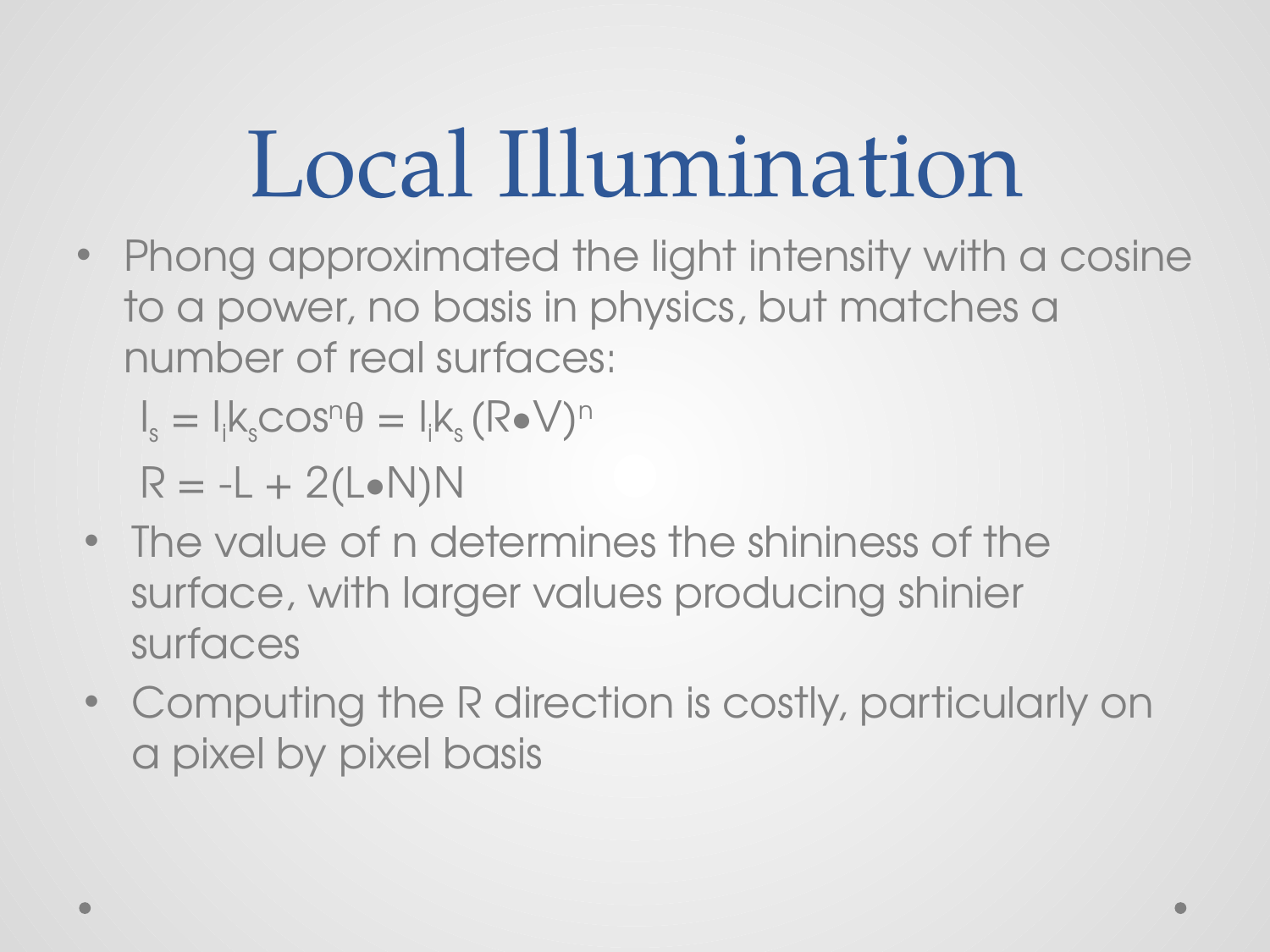

# Local Illumination
Phong approximated the light intensity with a cosine to a power, no basis in physics, but matches a number of real surfaces:
Is = Iikscosnθ = Iiks (R•V)n
R = -L + 2(L•N)N
The value of n determines the shininess of the surface, with larger values producing shinier surfaces
Computing the R direction is costly, particularly on a pixel by pixel basis